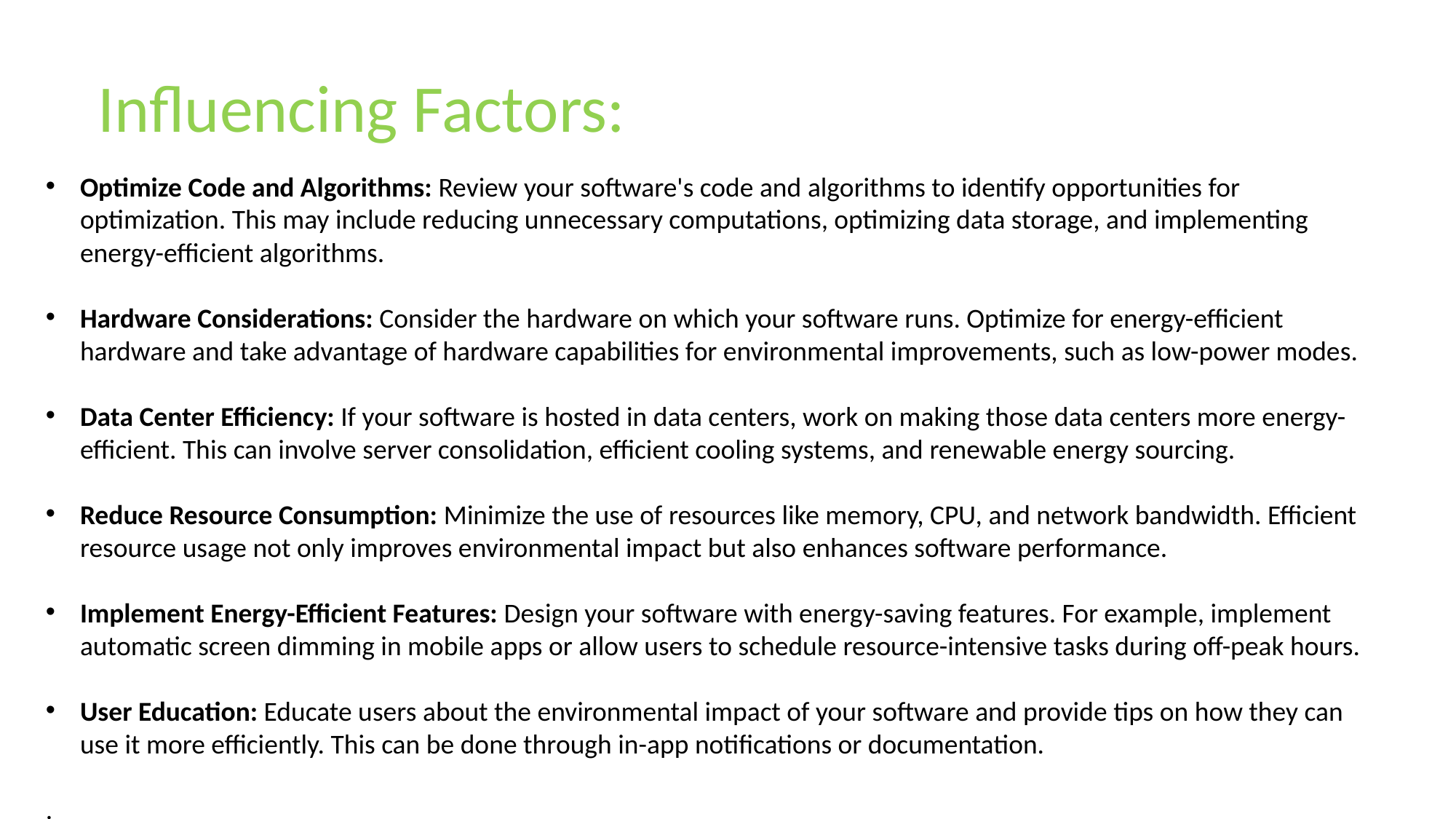

Influencing Factors:

Optimize Code and Algorithms: Review your software's code and algorithms to identify opportunities for optimization. This may include reducing unnecessary computations, optimizing data storage, and implementing energy-efficient algorithms.

Hardware Considerations: Consider the hardware on which your software runs. Optimize for energy-efficient hardware and take advantage of hardware capabilities for environmental improvements, such as low-power modes.

Data Center Efficiency: If your software is hosted in data centers, work on making those data centers more energy-efficient. This can involve server consolidation, efficient cooling systems, and renewable energy sourcing.

Reduce Resource Consumption: Minimize the use of resources like memory, CPU, and network bandwidth. Efficient resource usage not only improves environmental impact but also enhances software performance.

Implement Energy-Efficient Features: Design your software with energy-saving features. For example, implement automatic screen dimming in mobile apps or allow users to schedule resource-intensive tasks during off-peak hours.

User Education: Educate users about the environmental impact of your software and provide tips on how they can use it more efficiently. This can be done through in-app notifications or documentation.

.